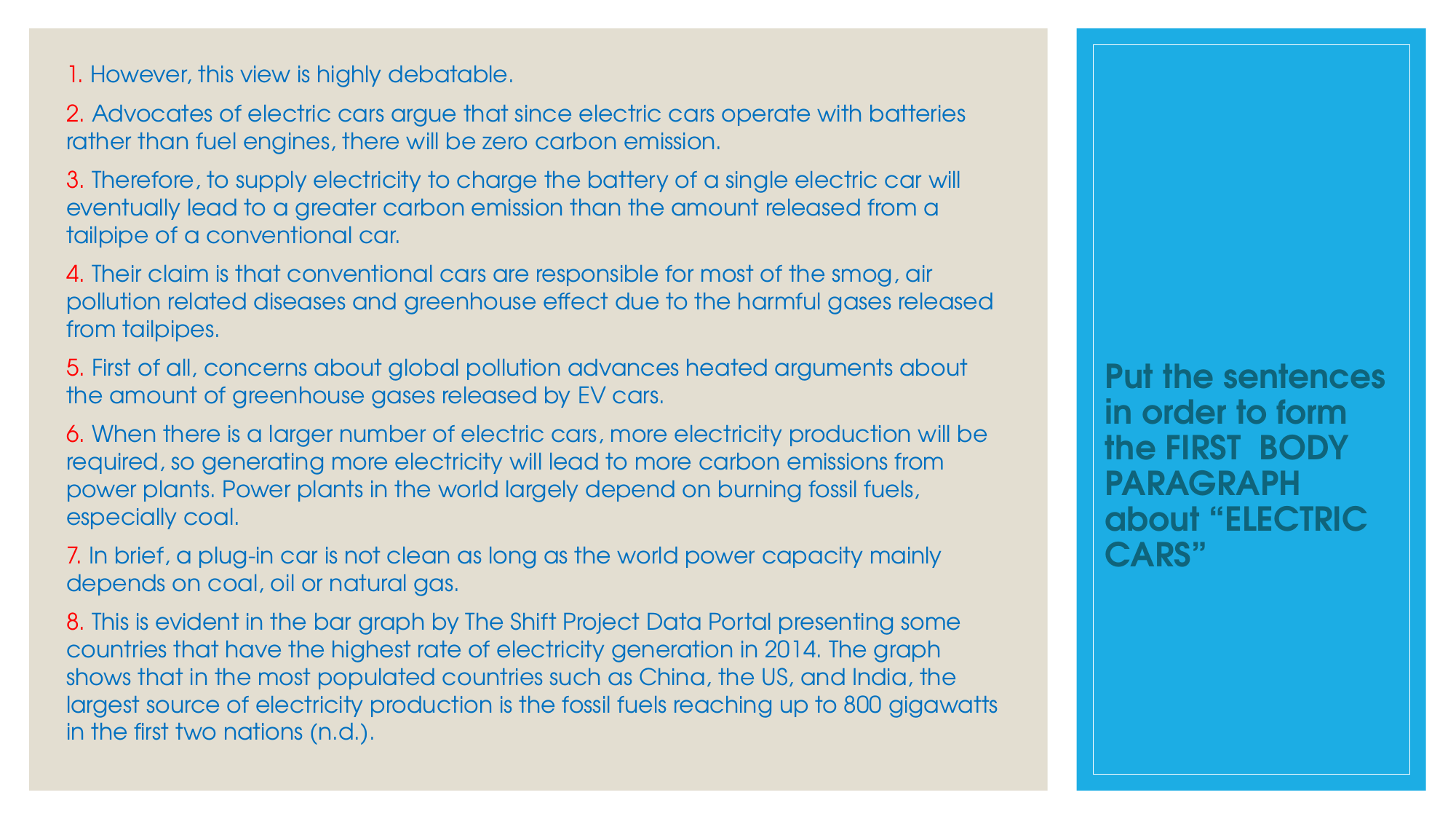

1. However, this view is highly debatable.
2. Advocates of electric cars argue that since electric cars operate with batteries rather than fuel engines, there will be zero carbon emission.
3. Therefore, to supply electricity to charge the battery of a single electric car will eventually lead to a greater carbon emission than the amount released from a tailpipe of a conventional car.
4. Their claim is that conventional cars are responsible for most of the smog, air pollution related diseases and greenhouse effect due to the harmful gases released from tailpipes.
5. First of all, concerns about global pollution advances heated arguments about the amount of greenhouse gases released by EV cars.
6. When there is a larger number of electric cars, more electricity production will be required, so generating more electricity will lead to more carbon emissions from power plants. Power plants in the world largely depend on burning fossil fuels, especially coal.
7. In brief, a plug-in car is not clean as long as the world power capacity mainly depends on coal, oil or natural gas.
8. This is evident in the bar graph by The Shift Project Data Portal presenting some countries that have the highest rate of electricity generation in 2014. The graph shows that in the most populated countries such as China, the US, and India, the largest source of electricity production is the fossil fuels reaching up to 800 gigawatts in the first two nations (n.d.).
# Put the sentences in order to form the FIRST  BODY PARAGRAPH about “ELECTRIC CARS”